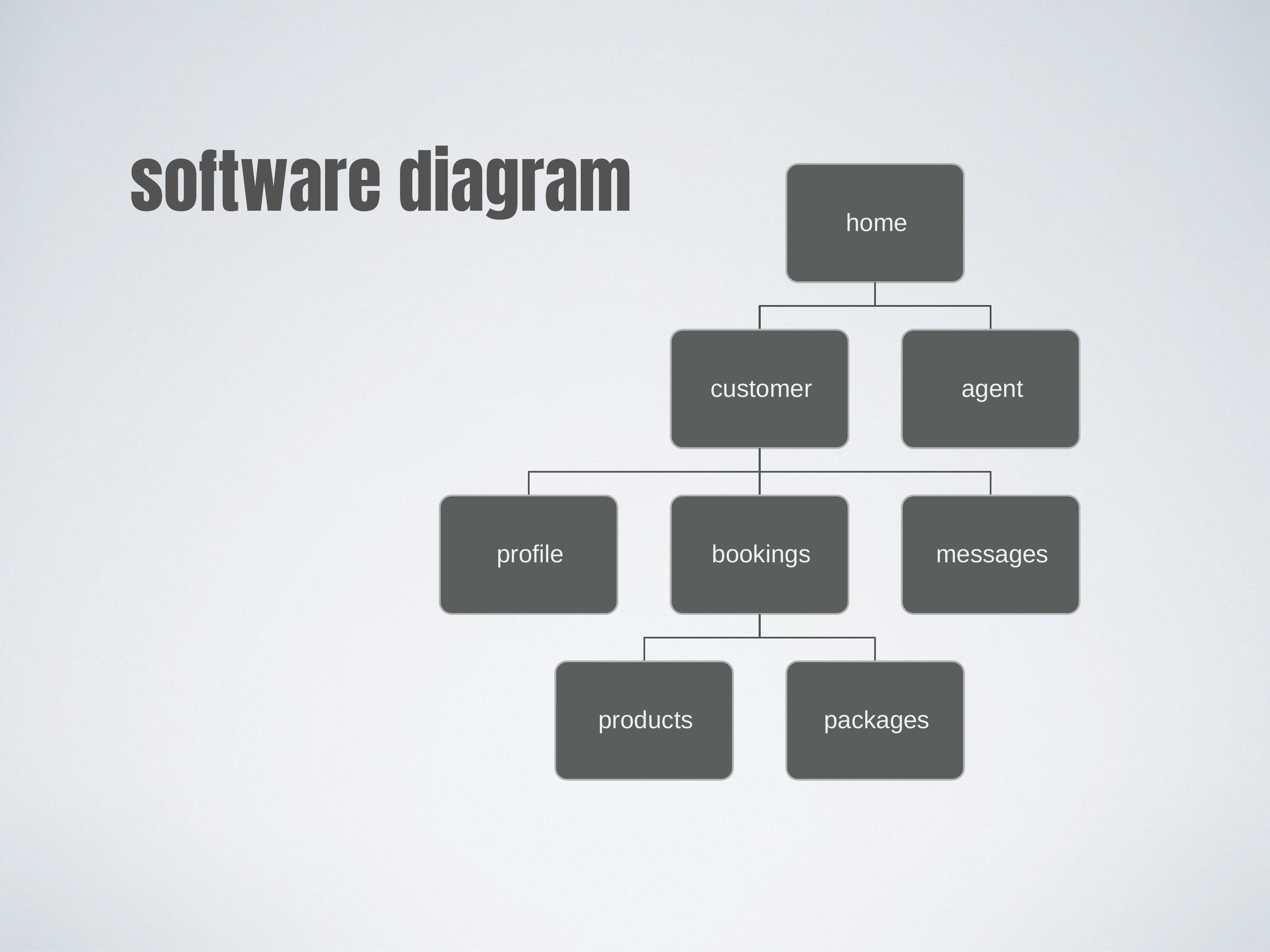

software diagram
home
customer
profile
bookings
products
packages
messages
agent